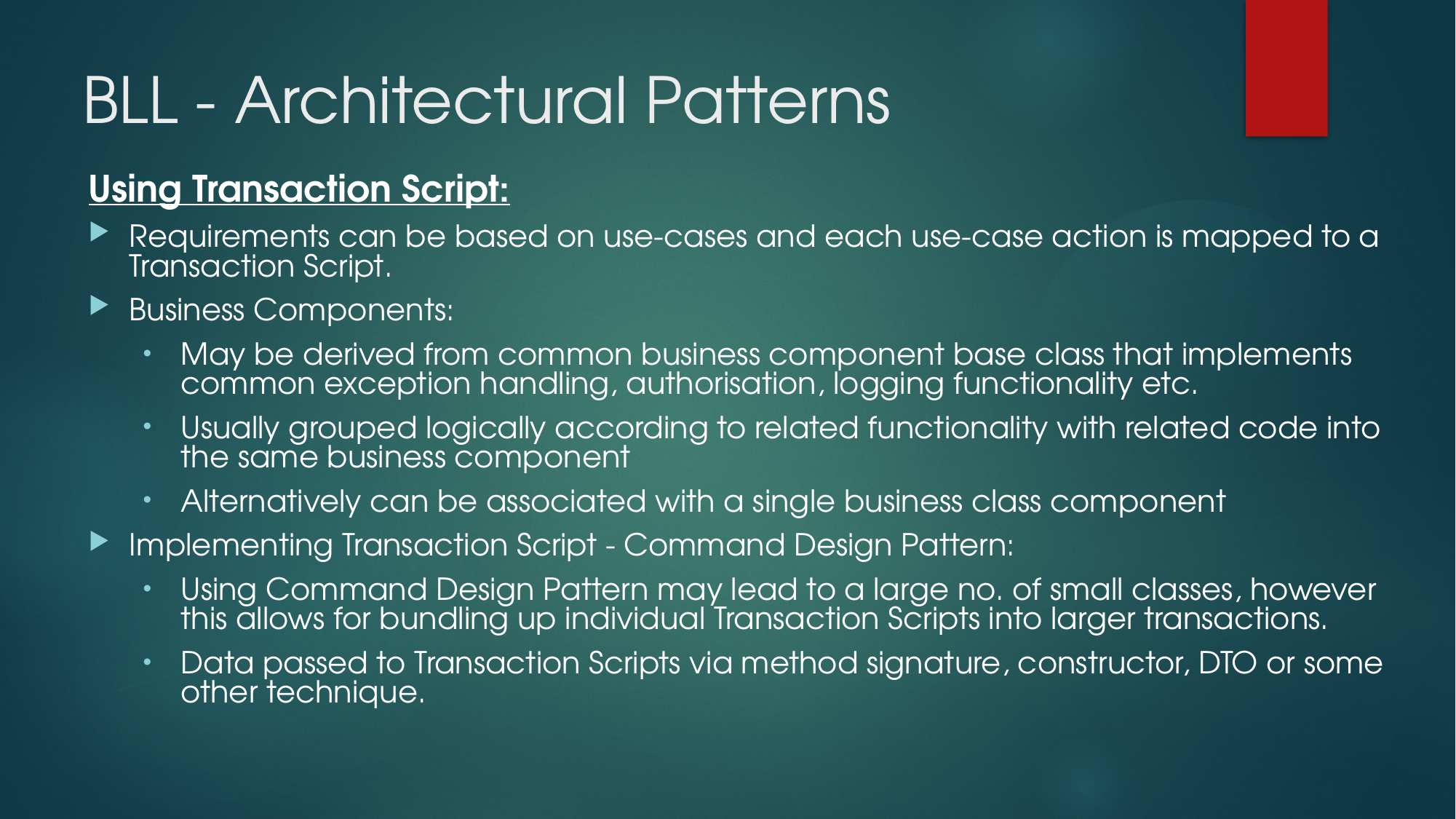

# BLL - Architectural Patterns
Using Transaction Script:
Requirements can be based on use-cases and each use-case action is mapped to a Transaction Script.
Business Components:
May be derived from common business component base class that implements common exception handling, authorisation, logging functionality etc.
Usually grouped logically according to related functionality with related code into the same business component
Alternatively can be associated with a single business class component
Implementing Transaction Script - Command Design Pattern:
Using Command Design Pattern may lead to a large no. of small classes, however this allows for bundling up individual Transaction Scripts into larger transactions.
Data passed to Transaction Scripts via method signature, constructor, DTO or some other technique.